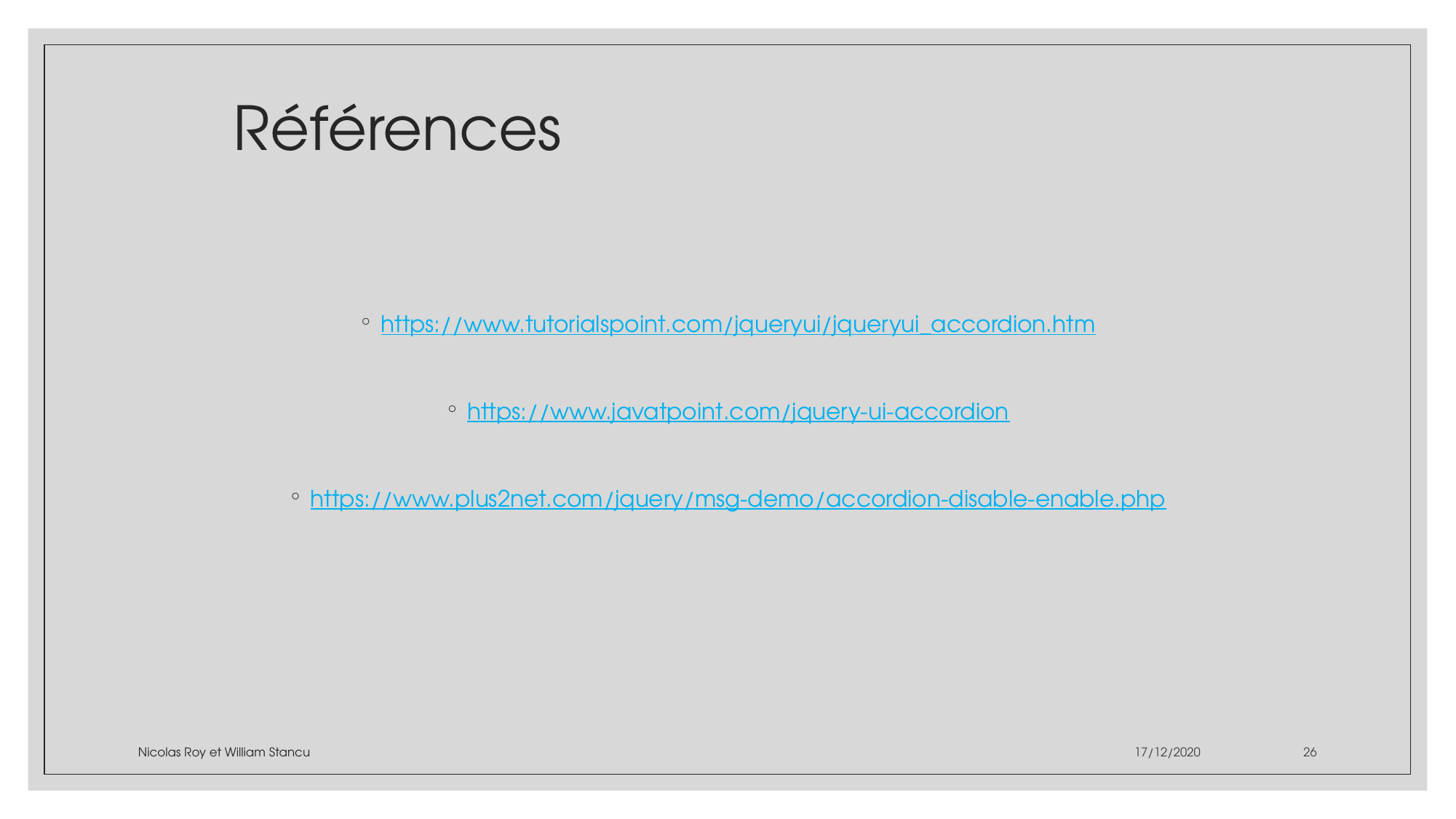

# Références
https://www.tutorialspoint.com/jqueryui/jqueryui_accordion.htm

https://www.javatpoint.com/jquery-ui-accordion

https://www.plus2net.com/jquery/msg-demo/accordion-disable-enable.php
Nicolas Roy et William Stancu
17/12/2020
26